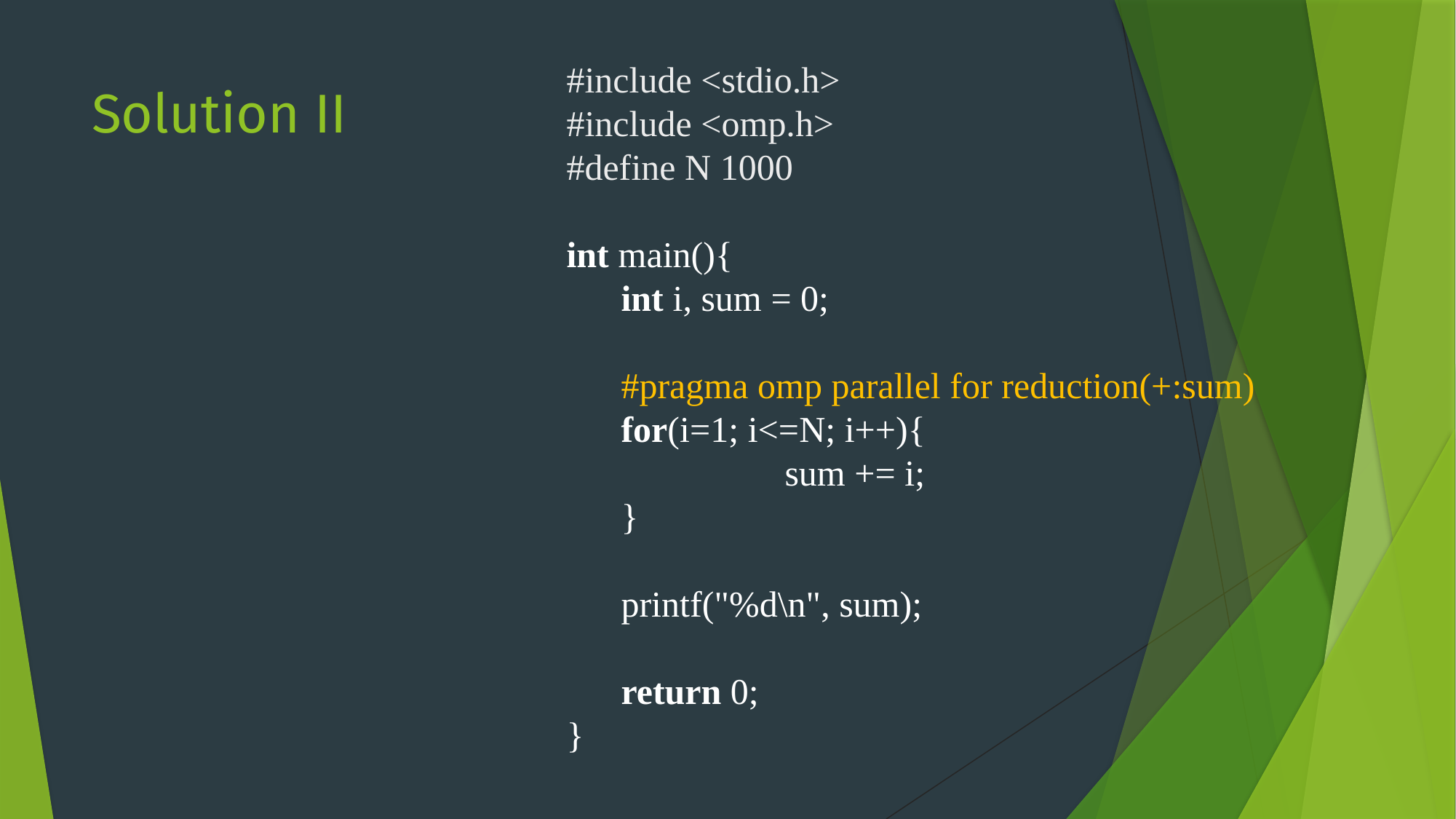

#include <stdio.h>
#include <omp.h>
#define N 1000

int main(){
      int i, sum = 0;

      #pragma omp parallel for reduction(+:sum)
      for(i=1; i<=N; i++){
		sum += i;
      }

      printf("%d\n", sum);

      return 0;
}
# Solution II